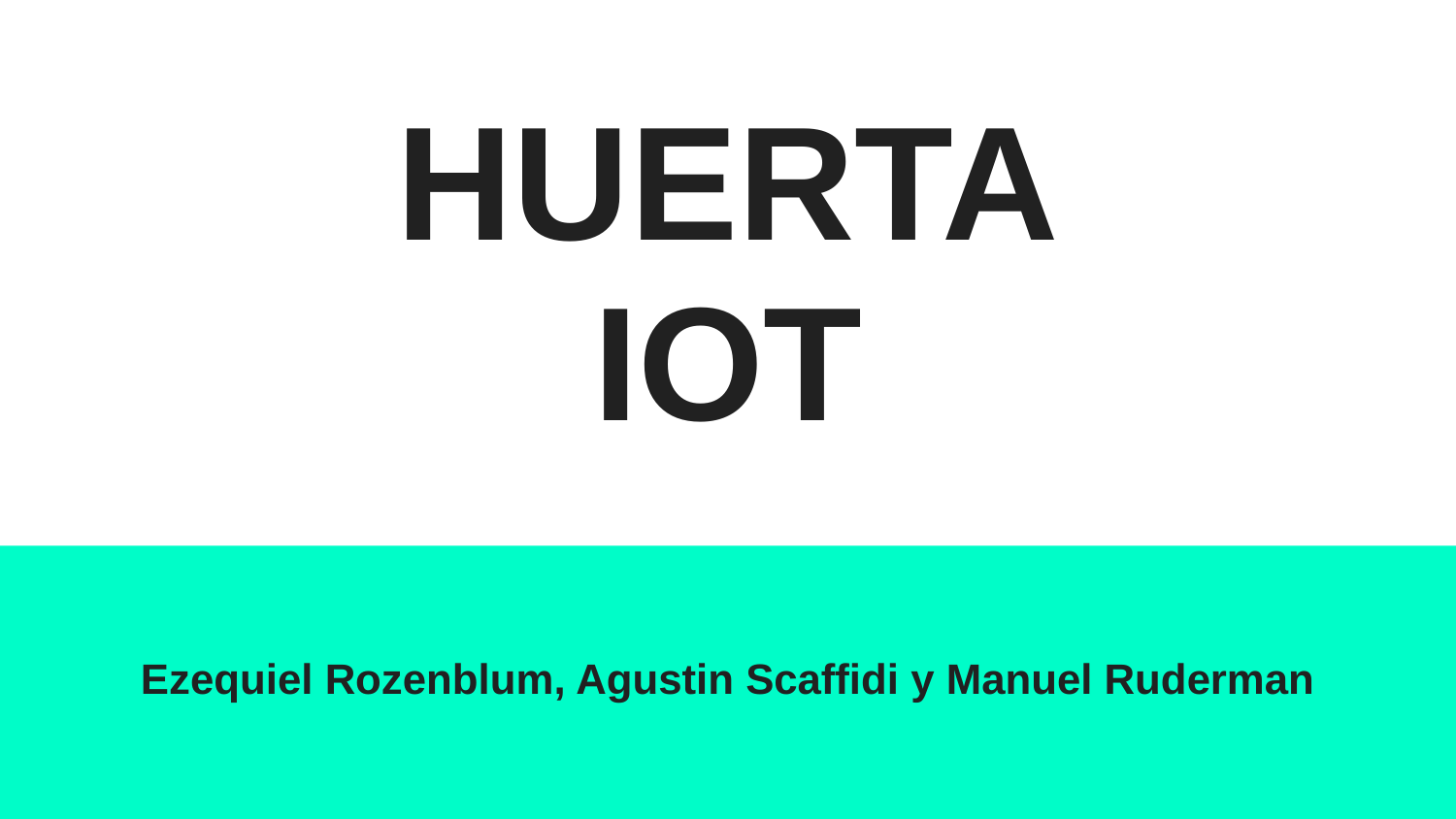

# HUERTA
IOT
Ezequiel Rozenblum, Agustin Scaffidi y Manuel Ruderman